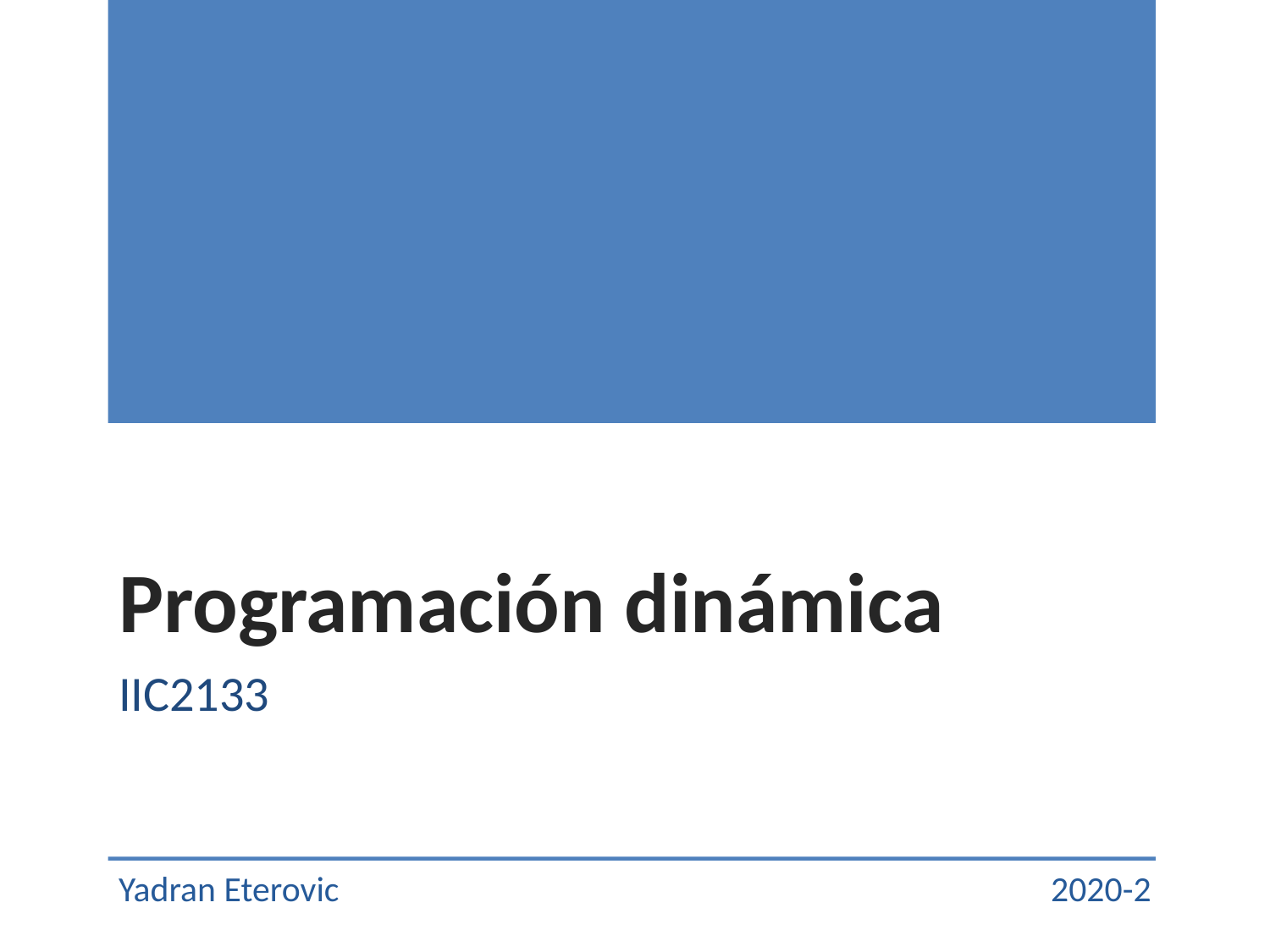

# Programación dinámica
iic2133
Yadran Eterovic
2020-2